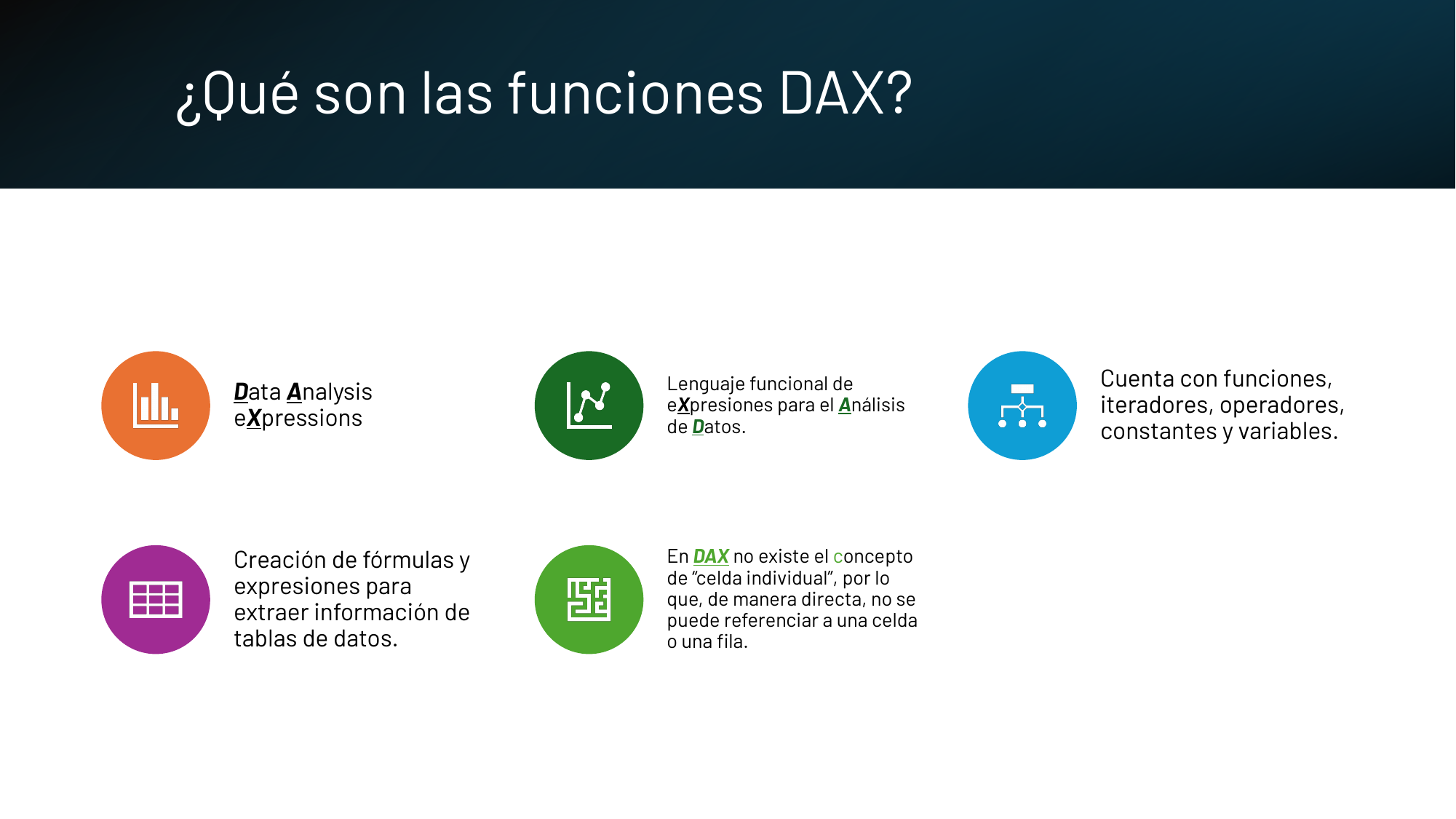

# ¿Qué son las funciones DAX?
Data Analysis eXpressions
Lenguaje funcional de eXpresiones para el Análisis de Datos.
Cuenta con funciones, iteradores, operadores, constantes y variables.
Creación de fórmulas y expresiones para extraer información de tablas de datos.
En DAX no existe el concepto de “celda individual”, por lo que, de manera directa, no se puede referenciar a una celda o una fila.